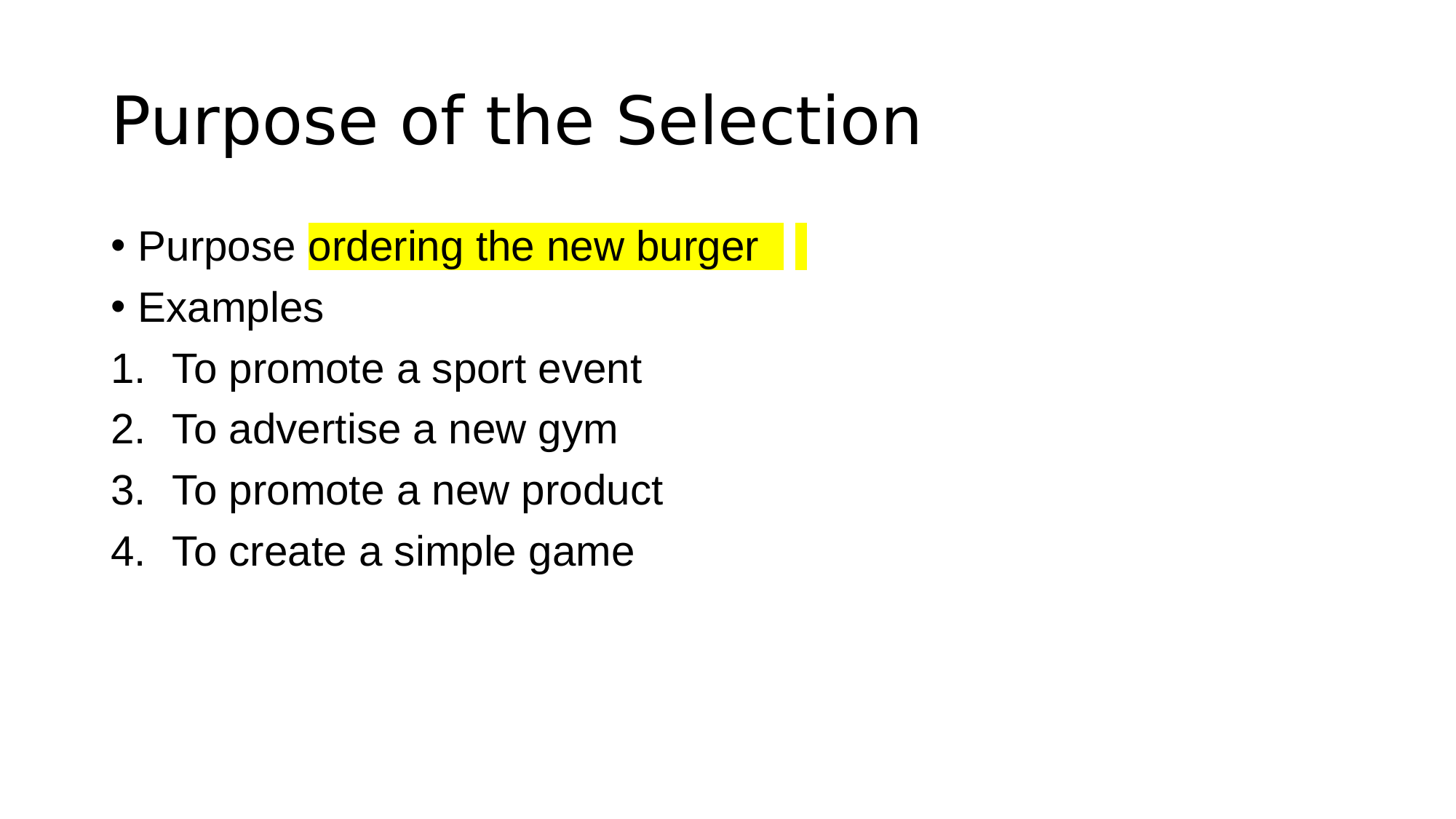

# Purpose of the Selection
Purpose ordering the new burger
Examples
To promote a sport event
To advertise a new gym
To promote a new product
To create a simple game